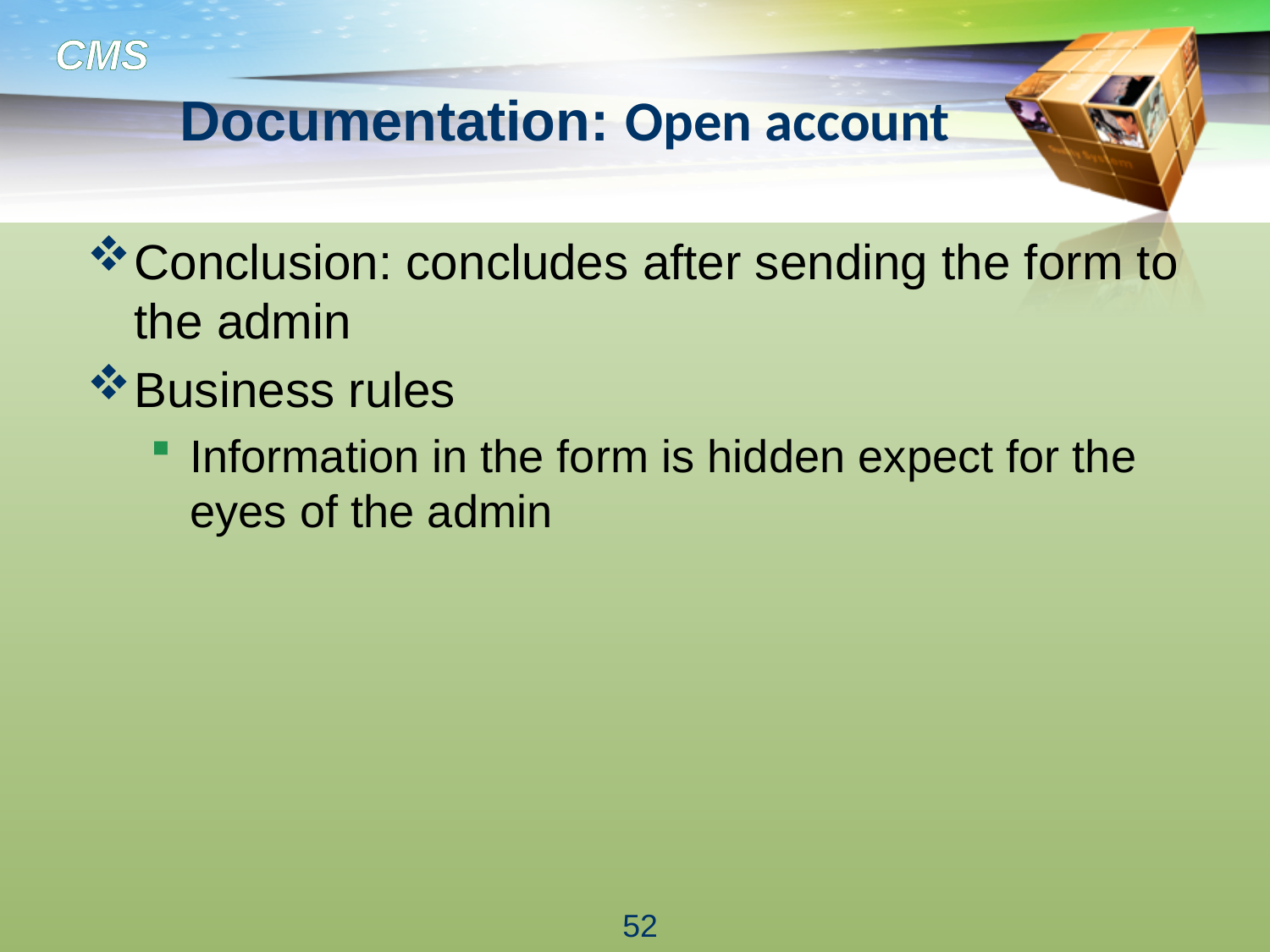

# Documentation: Open account
Conclusion: concludes after sending the form to the admin
Business rules
Information in the form is hidden expect for the eyes of the admin
52